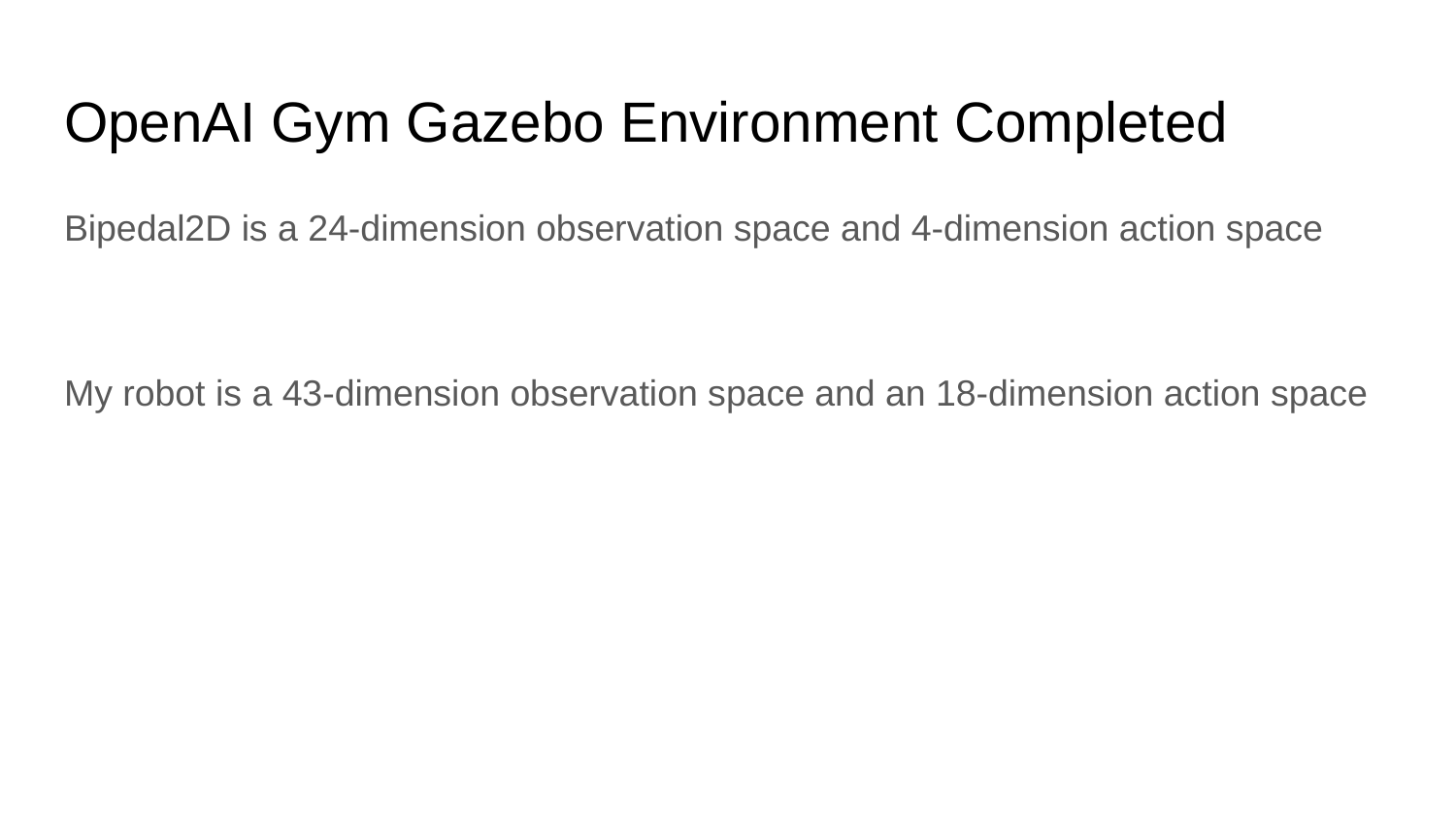

# OpenAI Gym Gazebo Environment Completed
Bipedal2D is a 24-dimension observation space and 4-dimension action space

My robot is a 43-dimension observation space and an 18-dimension action space